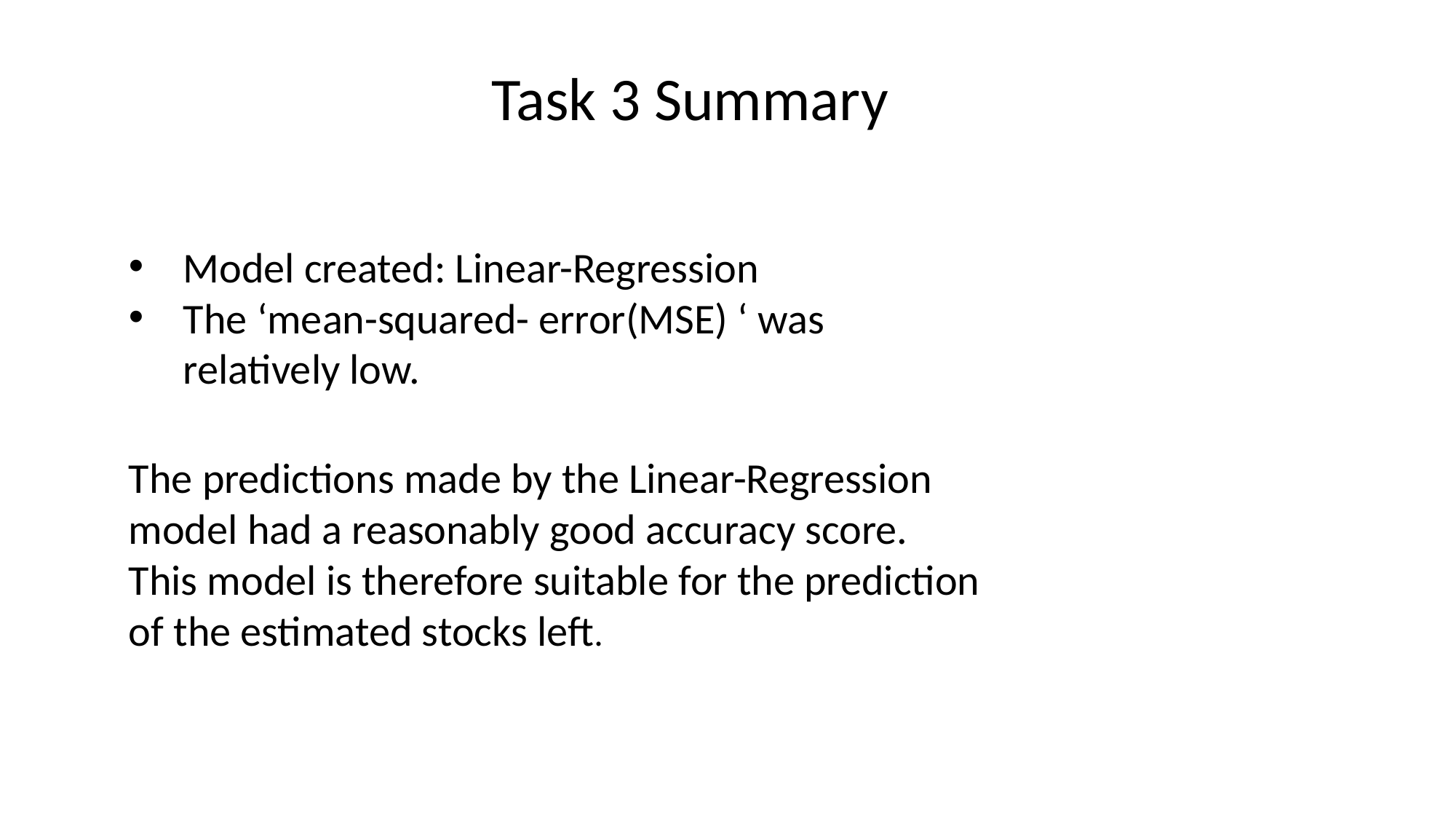

Task 3 Summary
Model created: Linear-Regression
The ‘mean-squared- error(MSE) ‘ was relatively low.

The predictions made by the Linear-Regression model had a reasonably good accuracy score.
This model is therefore suitable for the prediction of the estimated stocks left.